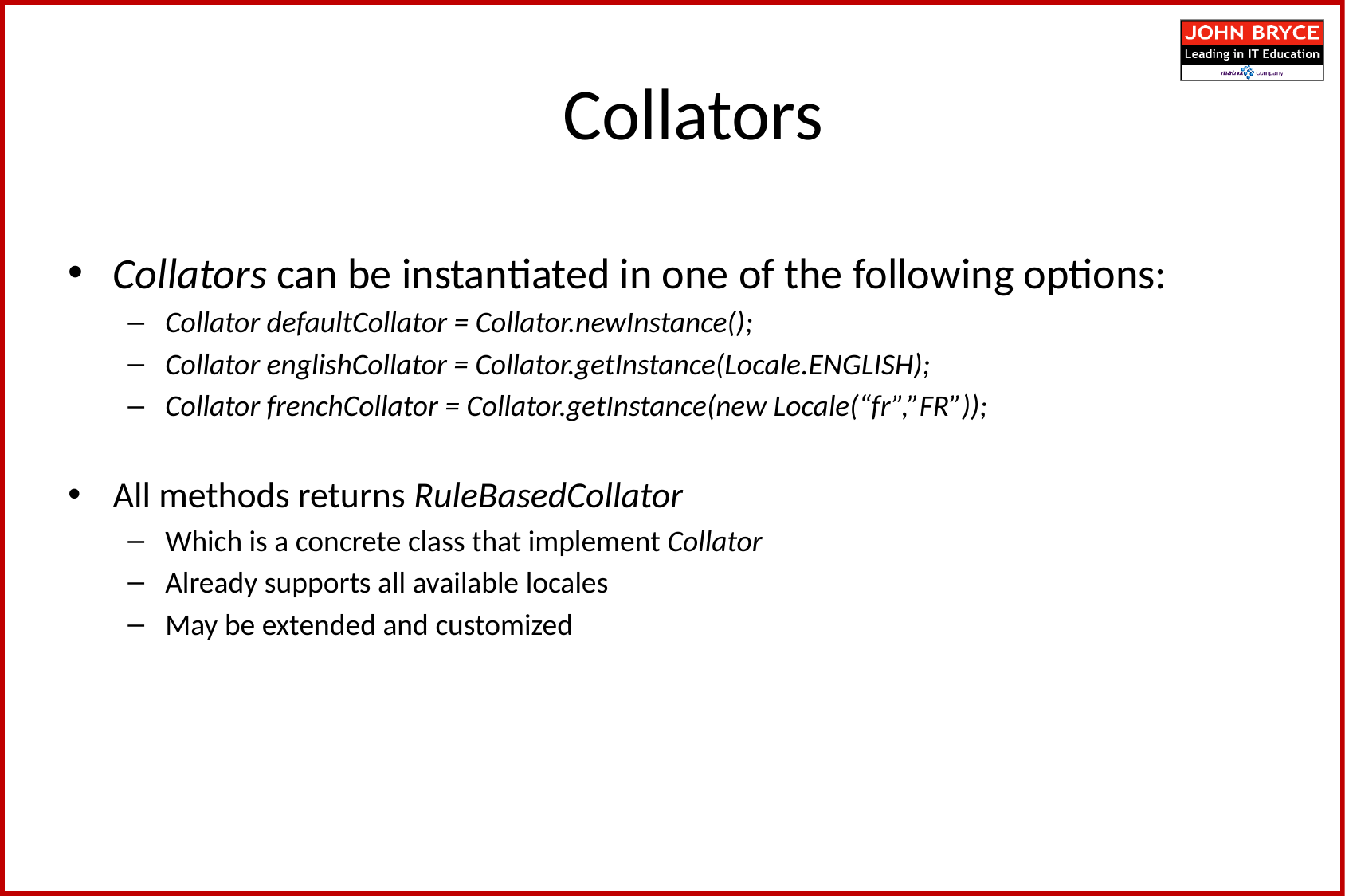

Collators

Collators can be instantiated in one of the following options:
Collator defaultCollator = Collator.newInstance();
Collator englishCollator = Collator.getInstance(Locale.ENGLISH);
Collator frenchCollator = Collator.getInstance(new Locale(“fr”,”FR”));

All methods returns RuleBasedCollator
Which is a concrete class that implement Collator
Already supports all available locales
May be extended and customized